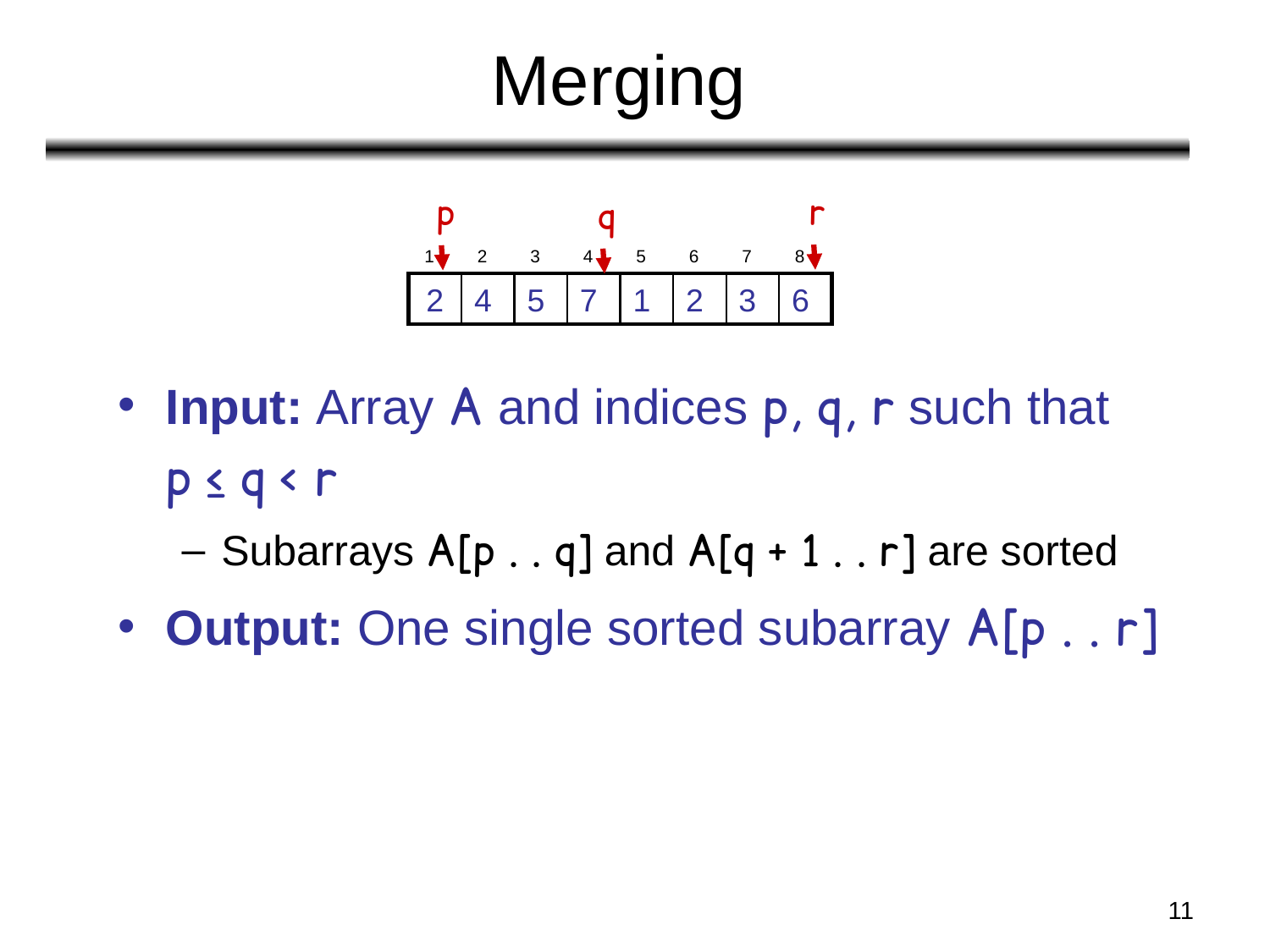

# Merging
r
p
q
1
2
3
4
5
6
7
8
2
4
5
7
1
2
3
6
Input: Array A and indices p, q, r such that    p ≤ q < r
Subarrays A[p . . q] and A[q + 1 . . r] are sorted
Output: One single sorted subarray A[p . . r]
11